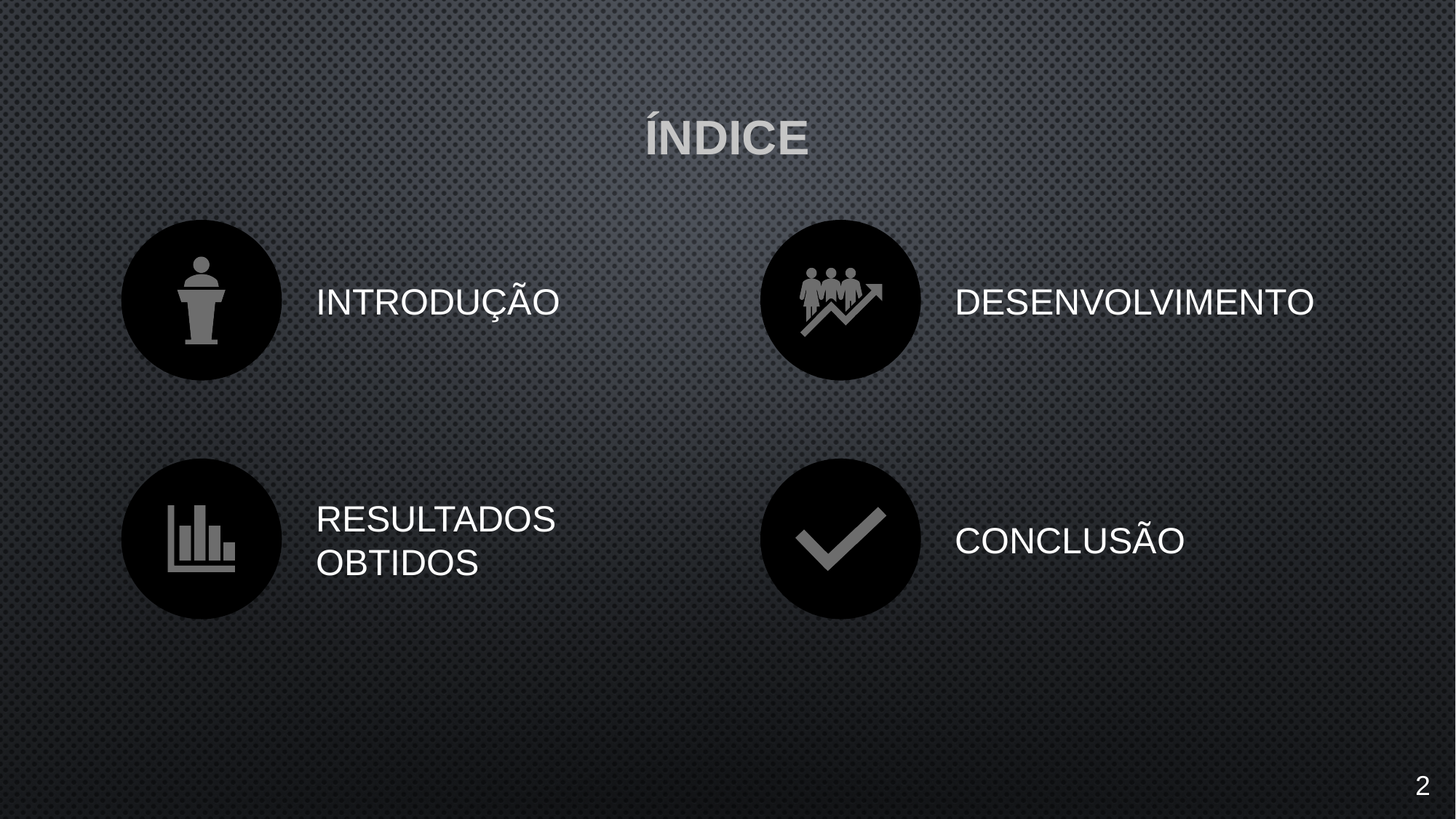

# ÍNDICE
INTRODUÇÃO
DESENVOLVIMENTO
RESULTADOS OBTIDOS
CONCLUSÃO
2